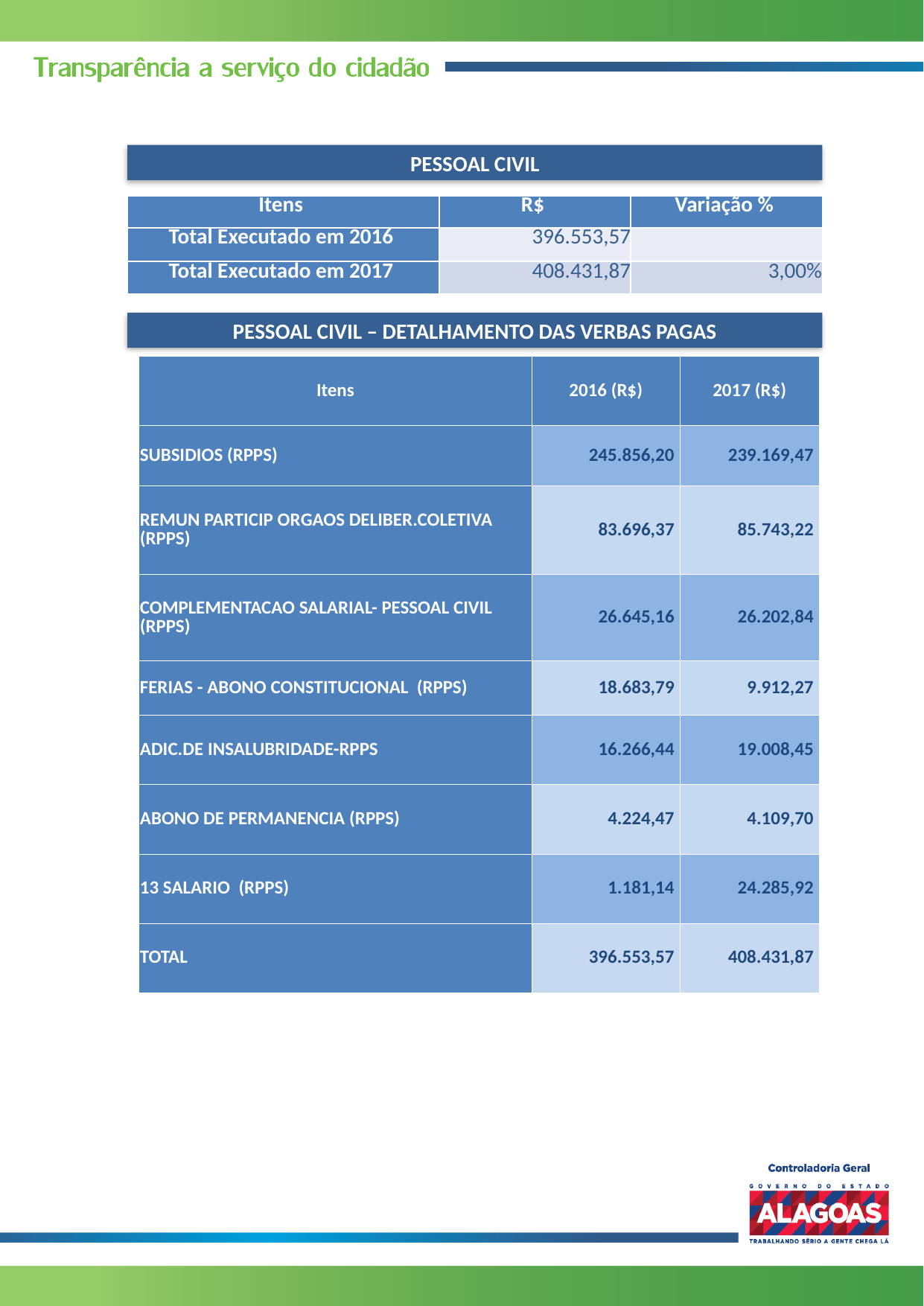

PESSOAL CIVIL
| Itens | R$ | Variação % |
| --- | --- | --- |
| Total Executado em 2016 | 396.553,57 |  |
| Total Executado em 2017 | 408.431,87 | 3,00% |
PESSOAL CIVIL – DETALHAMENTO DAS VERBAS PAGAS
| Itens | 2016 (R$) | 2017 (R$) |
| --- | --- | --- |
| SUBSIDIOS (RPPS) | 245.856,20 | 239.169,47 |
| REMUN PARTICIP ORGAOS DELIBER.COLETIVA (RPPS) | 83.696,37 | 85.743,22 |
| COMPLEMENTACAO SALARIAL- PESSOAL CIVIL (RPPS) | 26.645,16 | 26.202,84 |
| FERIAS - ABONO CONSTITUCIONAL (RPPS) | 18.683,79 | 9.912,27 |
| ADIC.DE INSALUBRIDADE-RPPS | 16.266,44 | 19.008,45 |
| ABONO DE PERMANENCIA (RPPS) | 4.224,47 | 4.109,70 |
| 13 SALARIO (RPPS) | 1.181,14 | 24.285,92 |
| TOTAL | 396.553,57 | 408.431,87 |